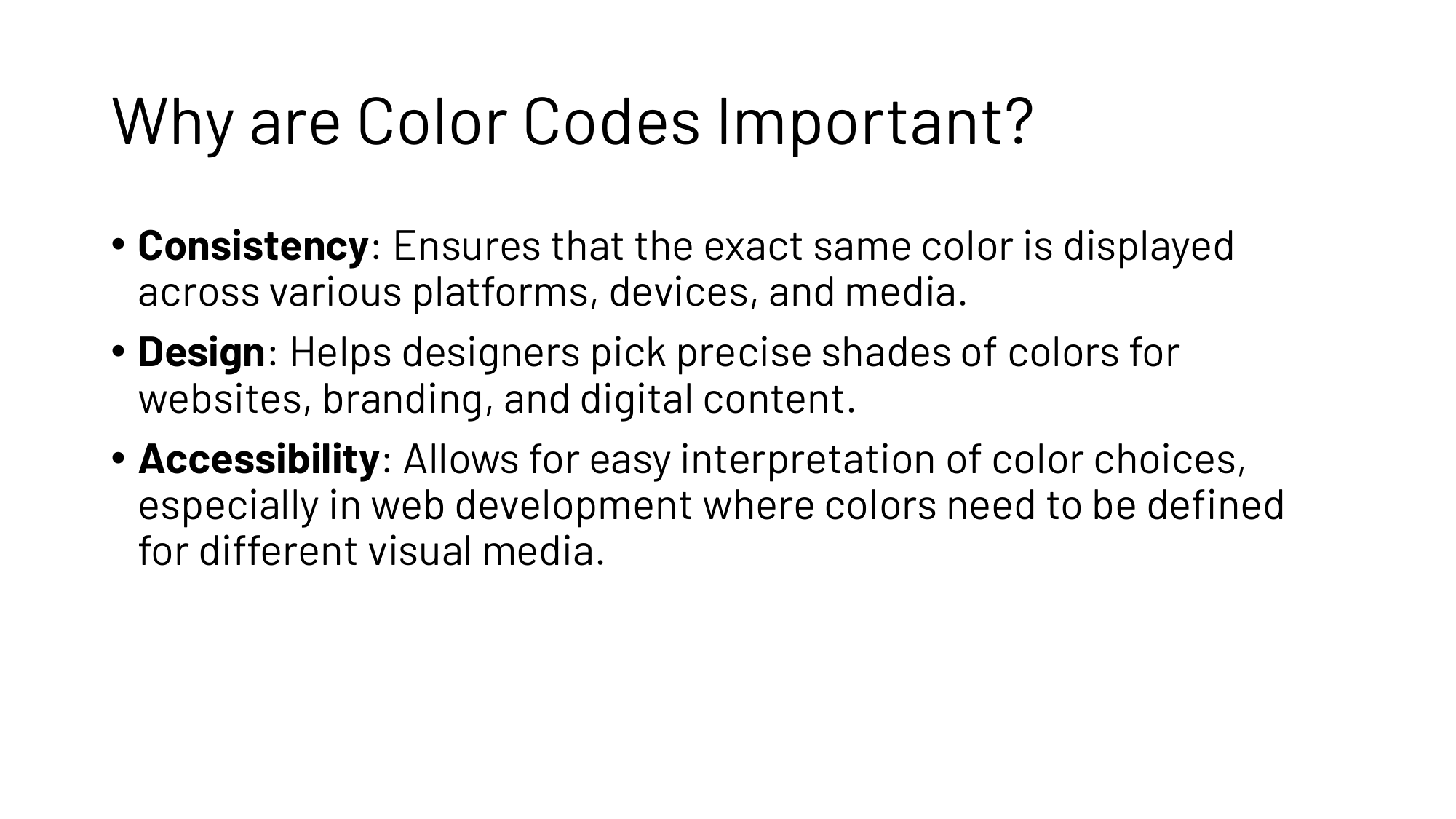

# Why are Color Codes Important?
Consistency: Ensures that the exact same color is displayed across various platforms, devices, and media.
Design: Helps designers pick precise shades of colors for websites, branding, and digital content.
Accessibility: Allows for easy interpretation of color choices, especially in web development where colors need to be defined for different visual media.